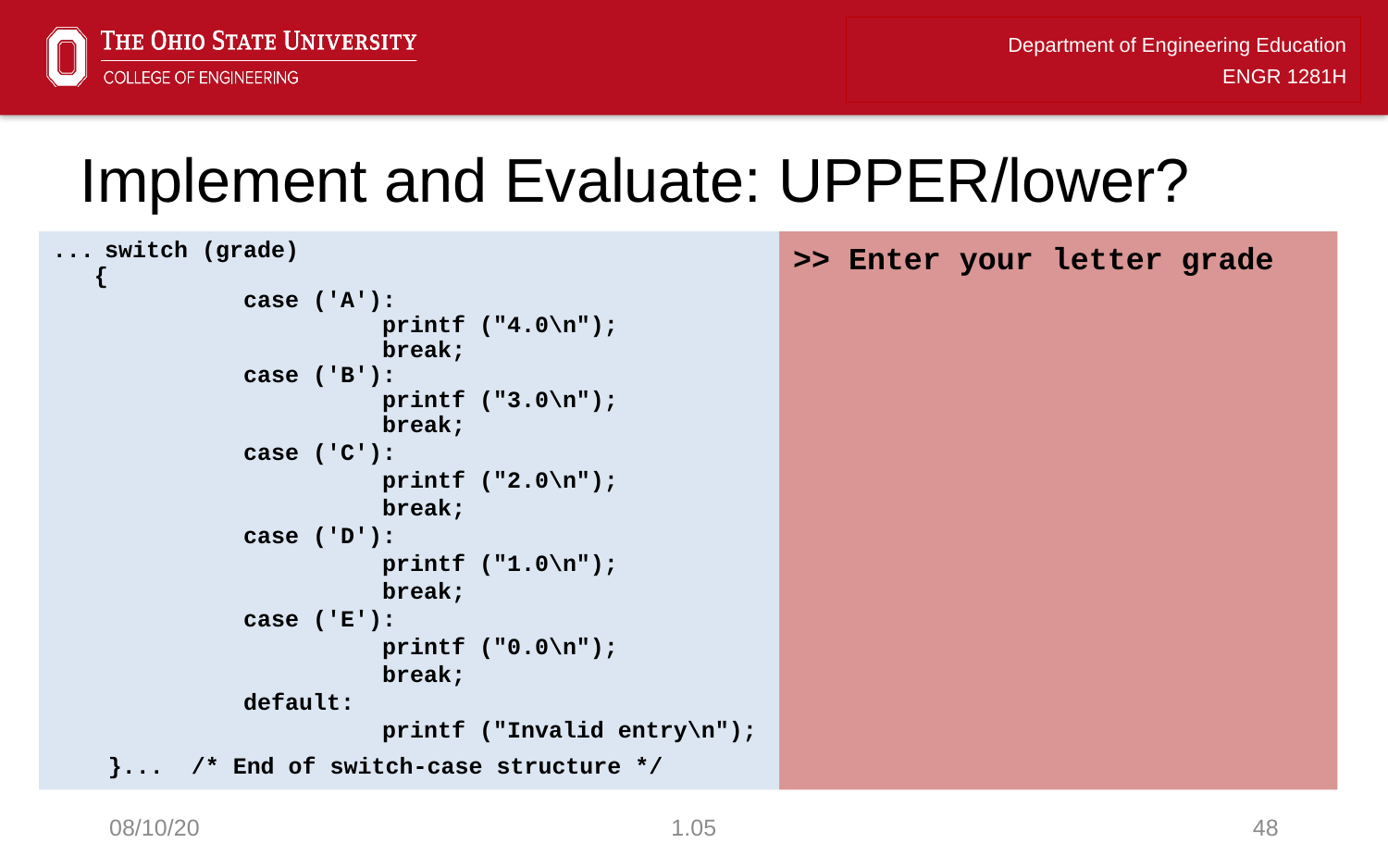

# Implement and Evaluate: UPPER/lower?
...	switch (grade)
   {
		case ('A'):
			printf ("4.0\n");
			break;
		case ('B'):
			printf ("3.0\n");
			break;
		case ('C'):
			printf ("2.0\n");
			break;
		case ('D'):
			printf ("1.0\n");
			break;
		case ('E'):
			printf ("0.0\n");
			break;
		default:
			printf ("Invalid entry\n");

    }...  /* End of switch-case structure */

>> Enter your letter grade

08/10/20
1.05
48